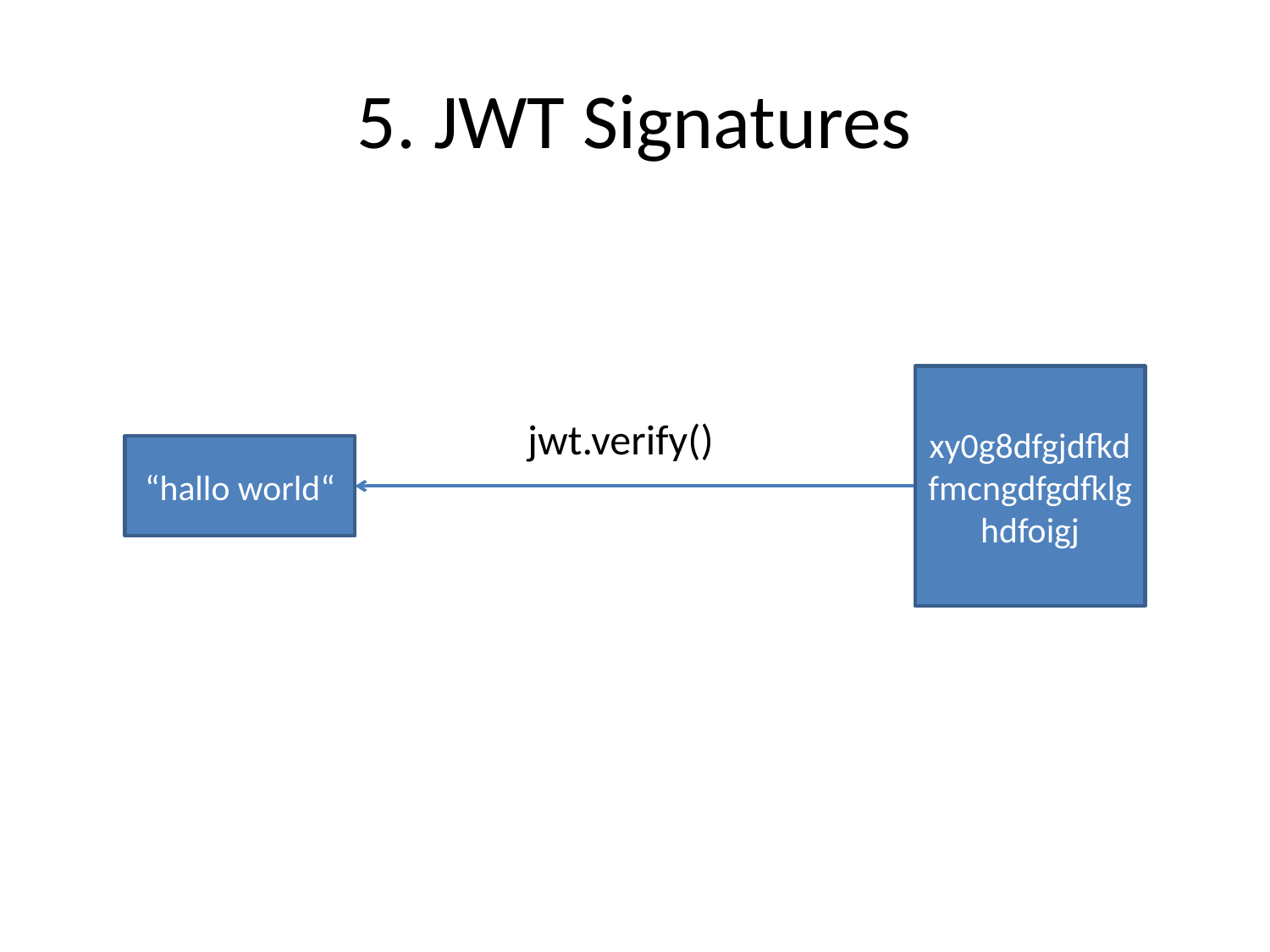

# 5. JWT Signatures
xy0g8dfgjdfkdfmcngdfgdfklghdfoigj
jwt.verify()
“hallo world“